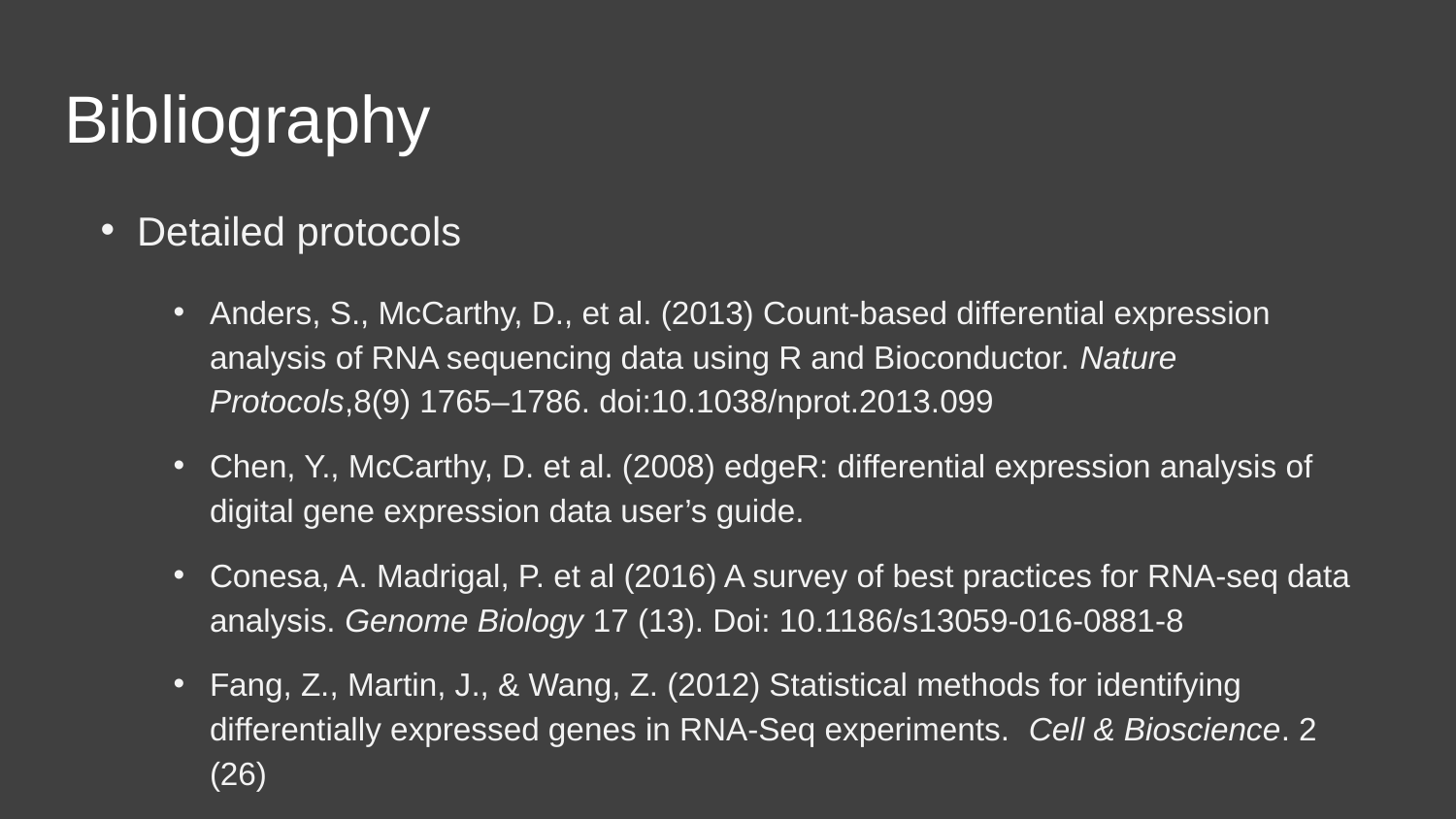

# Bibliography
Detailed protocols
Anders, S., McCarthy, D., et al. (2013) Count-based differential expression analysis of RNA sequencing data using R and Bioconductor. Nature Protocols,8(9) 1765–1786. doi:10.1038/nprot.2013.099
Chen, Y., McCarthy, D. et al. (2008) edgeR: differential expression analysis of digital gene expression data user’s guide.
Conesa, A. Madrigal, P. et al (2016) A survey of best practices for RNA-seq data analysis. Genome Biology 17 (13). Doi: 10.1186/s13059-016-0881-8
Fang, Z., Martin, J., & Wang, Z. (2012) Statistical methods for identifying differentially expressed genes in RNA-Seq experiments.  Cell & Bioscience. 2 (26)